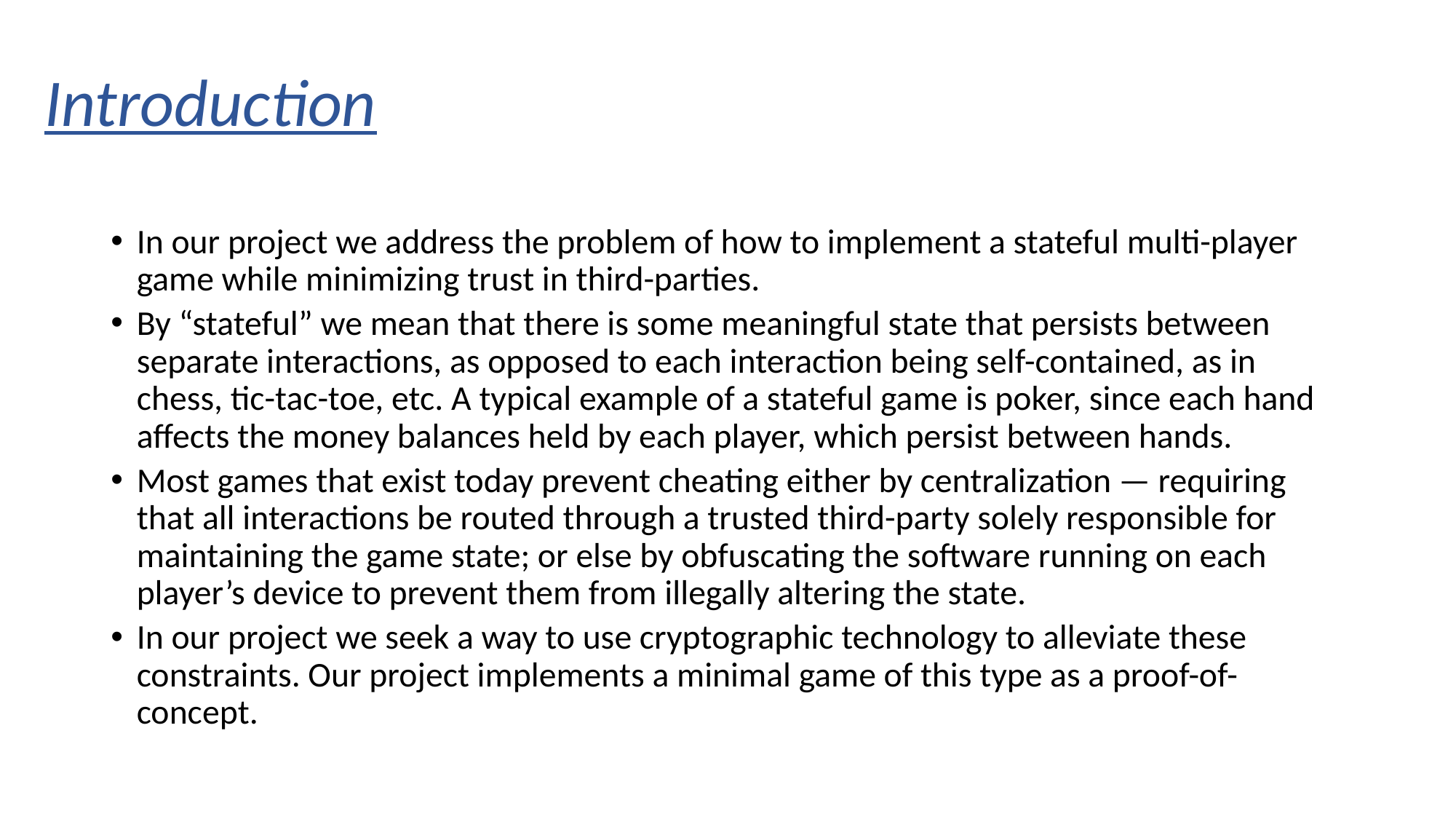

# Introduction
In our project we address the problem of how to implement a stateful multi-player game while minimizing trust in third-parties.
By “stateful” we mean that there is some meaningful state that persists between separate interactions, as opposed to each interaction being self-contained, as in chess, tic-tac-toe, etc. A typical example of a stateful game is poker, since each hand affects the money balances held by each player, which persist between hands.
Most games that exist today prevent cheating either by centralization — requiring that all interactions be routed through a trusted third-party solely responsible for maintaining the game state; or else by obfuscating the software running on each player’s device to prevent them from illegally altering the state.
In our project we seek a way to use cryptographic technology to alleviate these constraints. Our project implements a minimal game of this type as a proof-of-concept.